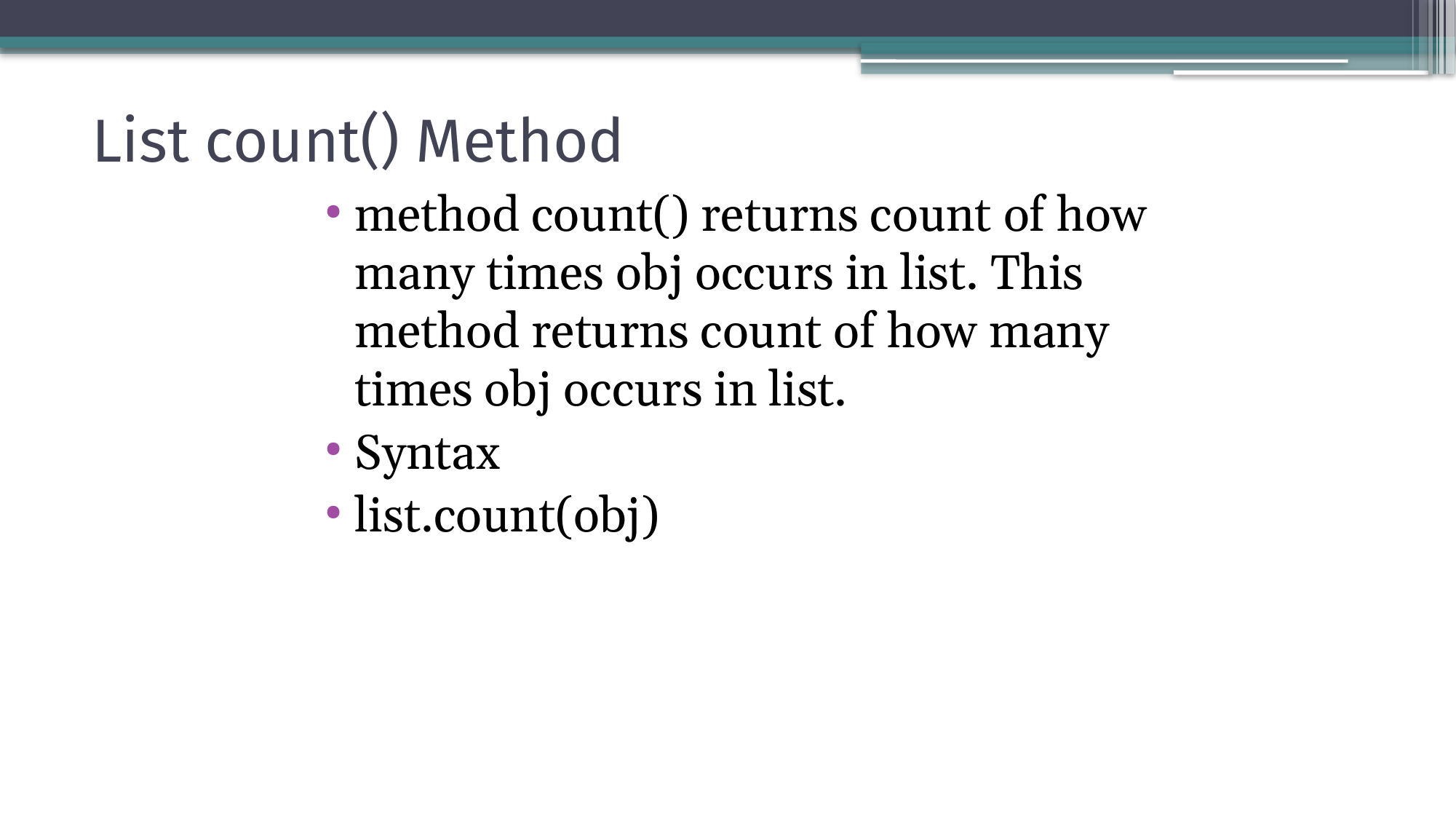

# List count() Method
method count() returns count of how many times obj occurs in list. This method returns count of how many times obj occurs in list.
Syntax
list.count(obj)